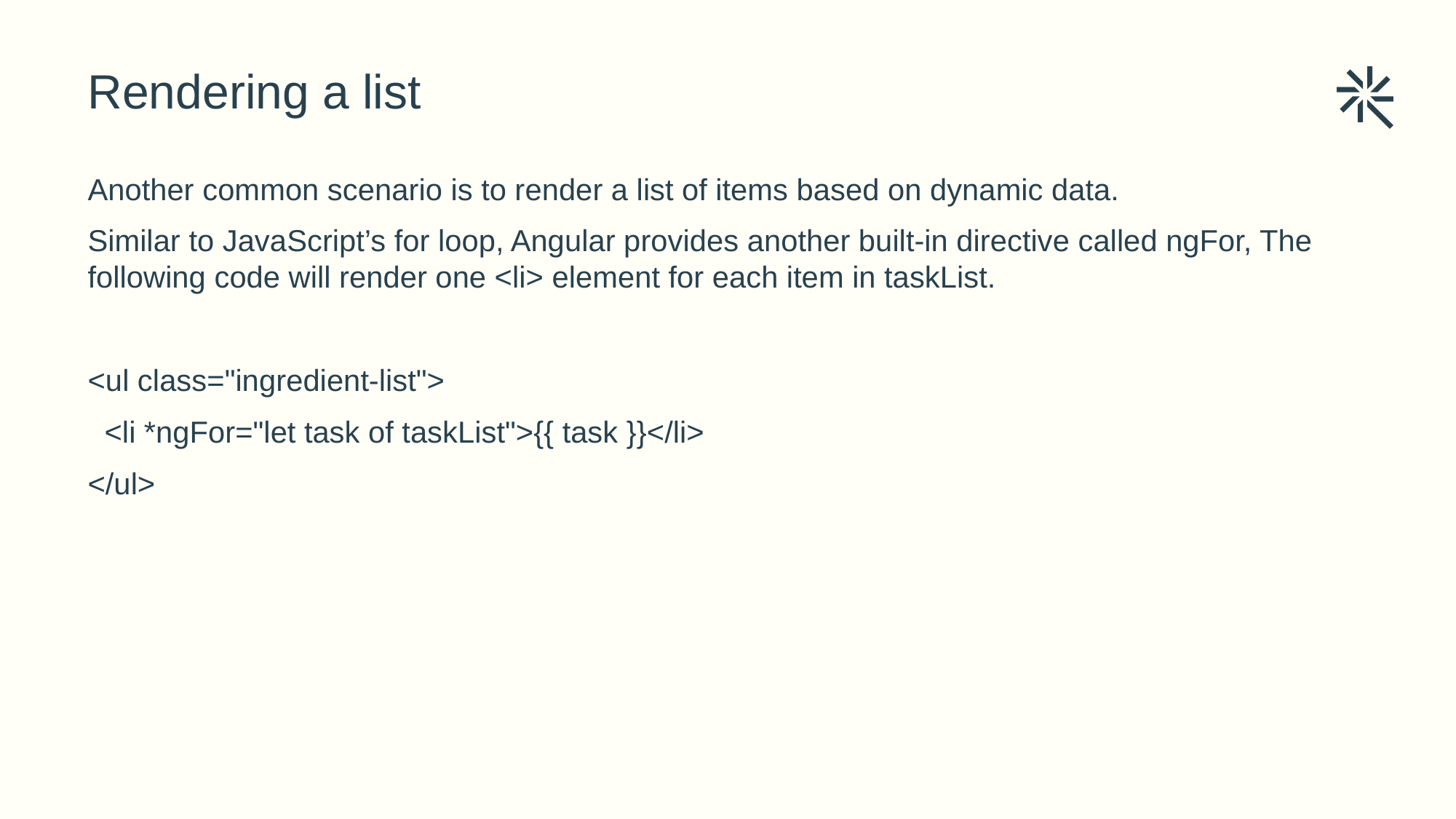

# Rendering a list
Another common scenario is to render a list of items based on dynamic data.
Similar to JavaScript’s for loop, Angular provides another built-in directive called ngFor, The following code will render one <li> element for each item in taskList.

<ul class="ingredient-list">
  <li *ngFor="let task of taskList">{{ task }}</li>
</ul>